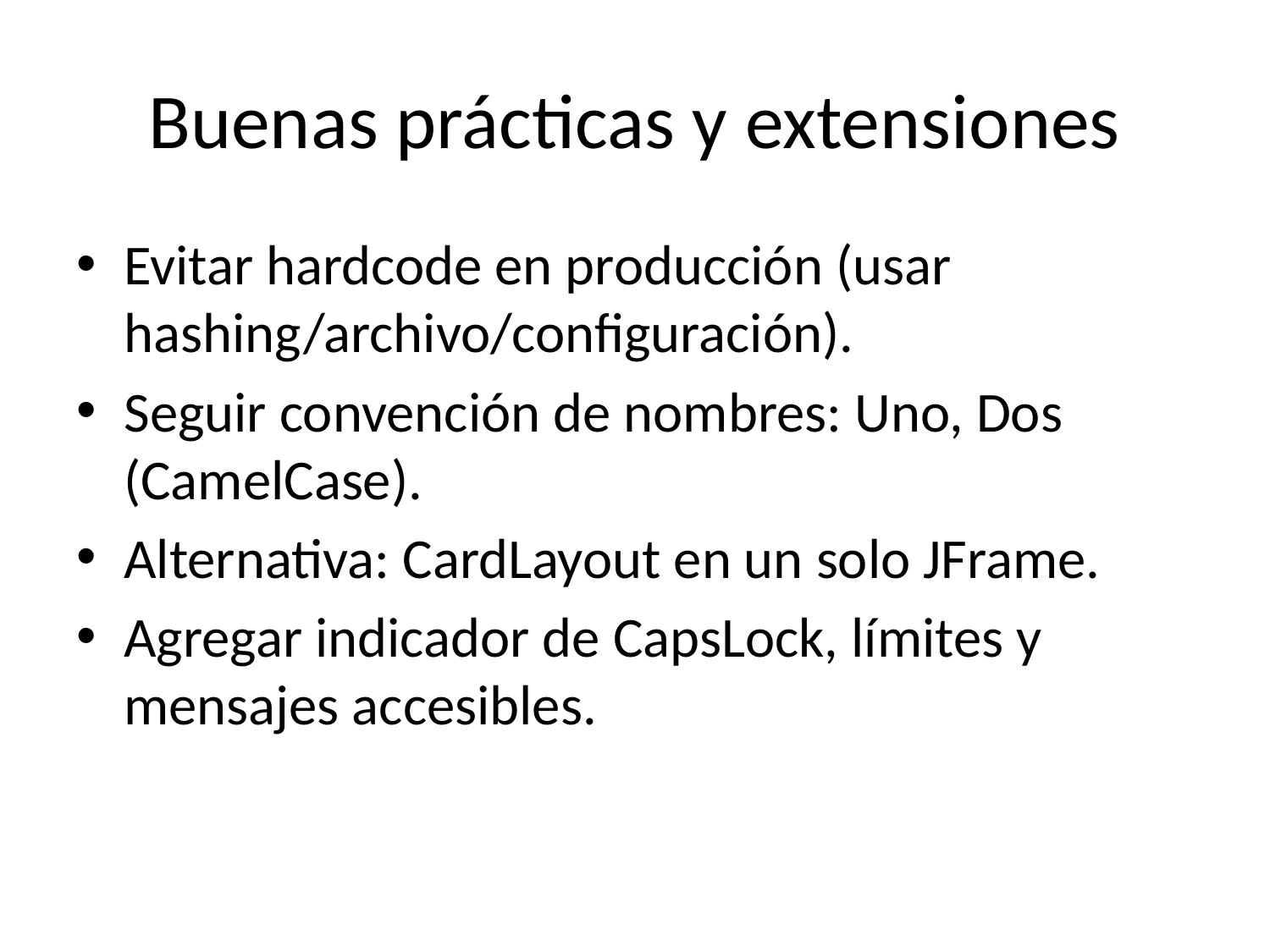

# Buenas prácticas y extensiones
Evitar hardcode en producción (usar hashing/archivo/configuración).
Seguir convención de nombres: Uno, Dos (CamelCase).
Alternativa: CardLayout en un solo JFrame.
Agregar indicador de CapsLock, límites y mensajes accesibles.